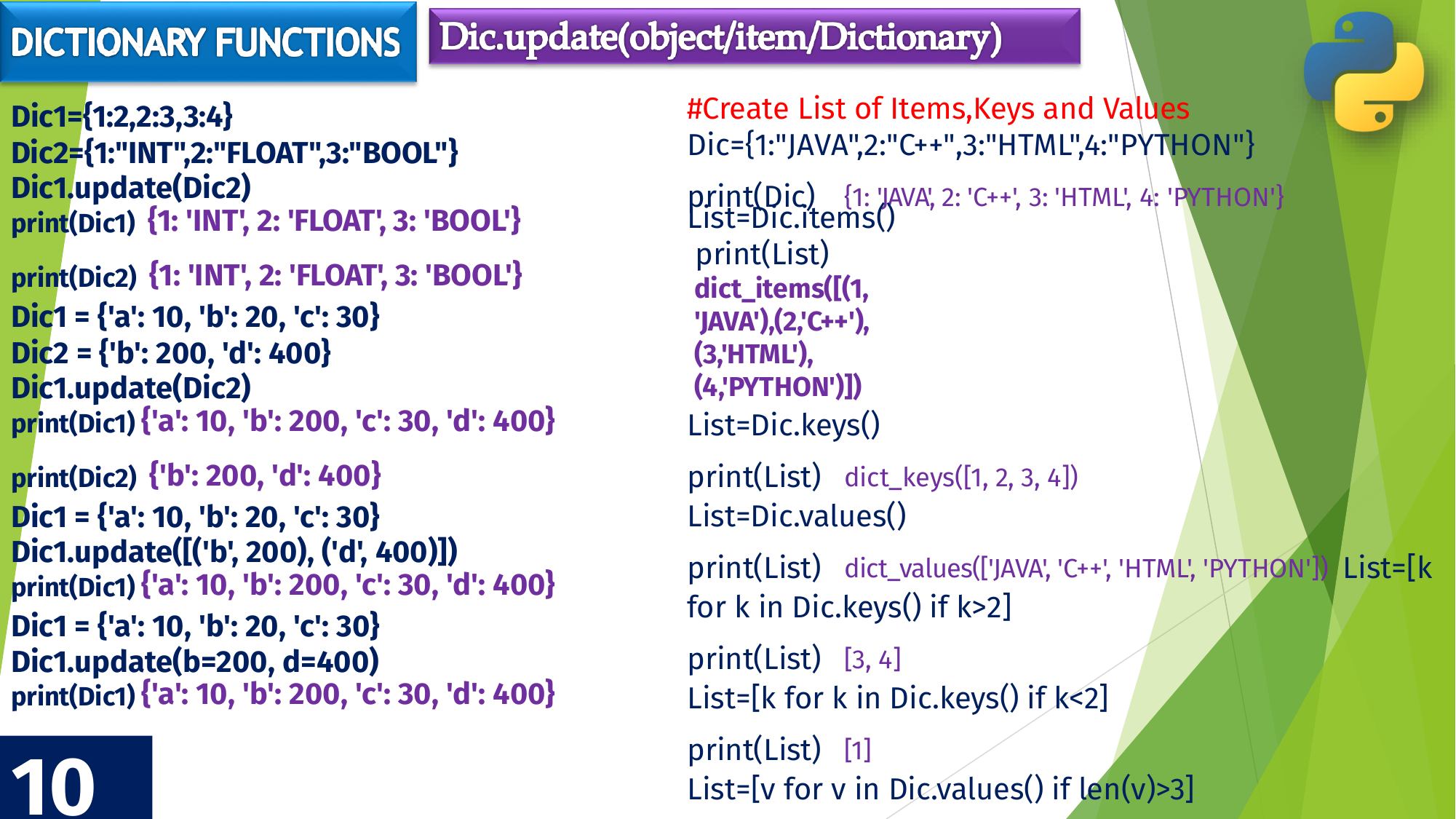

# #Create List of Items,Keys and Values  Dic={1:"JAVA",2:"C++",3:"HTML",4:"PYTHON"}
print(Dic)	{1: 'JAVA', 2: 'C++', 3: 'HTML', 4: 'PYTHON'}
Dic1={1:2,2:3,3:4}
Dic2={1:"INT",2:"FLOAT",3:"BOOL"}
Dic1.update(Dic2)
print(Dic1)  {1: 'INT', 2: 'FLOAT', 3: 'BOOL'}
print(Dic2)  {1: 'INT', 2: 'FLOAT', 3: 'BOOL'}
Dic1 = {'a': 10, 'b': 20, 'c': 30}
Dic2 = {'b': 200, 'd': 400}
Dic1.update(Dic2)
print(Dic1) {'a': 10, 'b': 200, 'c': 30, 'd': 400}
print(Dic2)  {'b': 200, 'd': 400}
Dic1 = {'a': 10, 'b': 20, 'c': 30}
Dic1.update([('b', 200), ('d', 400)])
print(Dic1) {'a': 10, 'b': 200, 'c': 30, 'd': 400}
Dic1 = {'a': 10, 'b': 20, 'c': 30}
Dic1.update(b=200, d=400)
print(Dic1) {'a': 10, 'b': 200, 'c': 30, 'd': 400}
List=Dic.items()  print(List)
dict_items([(1, 'JAVA'),(2,'C++'), (3,'HTML'), (4,'PYTHON')])
List=Dic.keys()
print(List)	dict_keys([1, 2, 3, 4])  List=Dic.values()
print(List)	dict_values(['JAVA', 'C++', 'HTML', 'PYTHON'])  List=[k for k in Dic.keys() if k>2]
print(List)	[3, 4]
List=[k for k in Dic.keys() if k<2]  print(List)	[1]
List=[v for v in Dic.values() if len(v)>3]  print(List)	['JAVA', 'HTML', 'PYTHON']
10